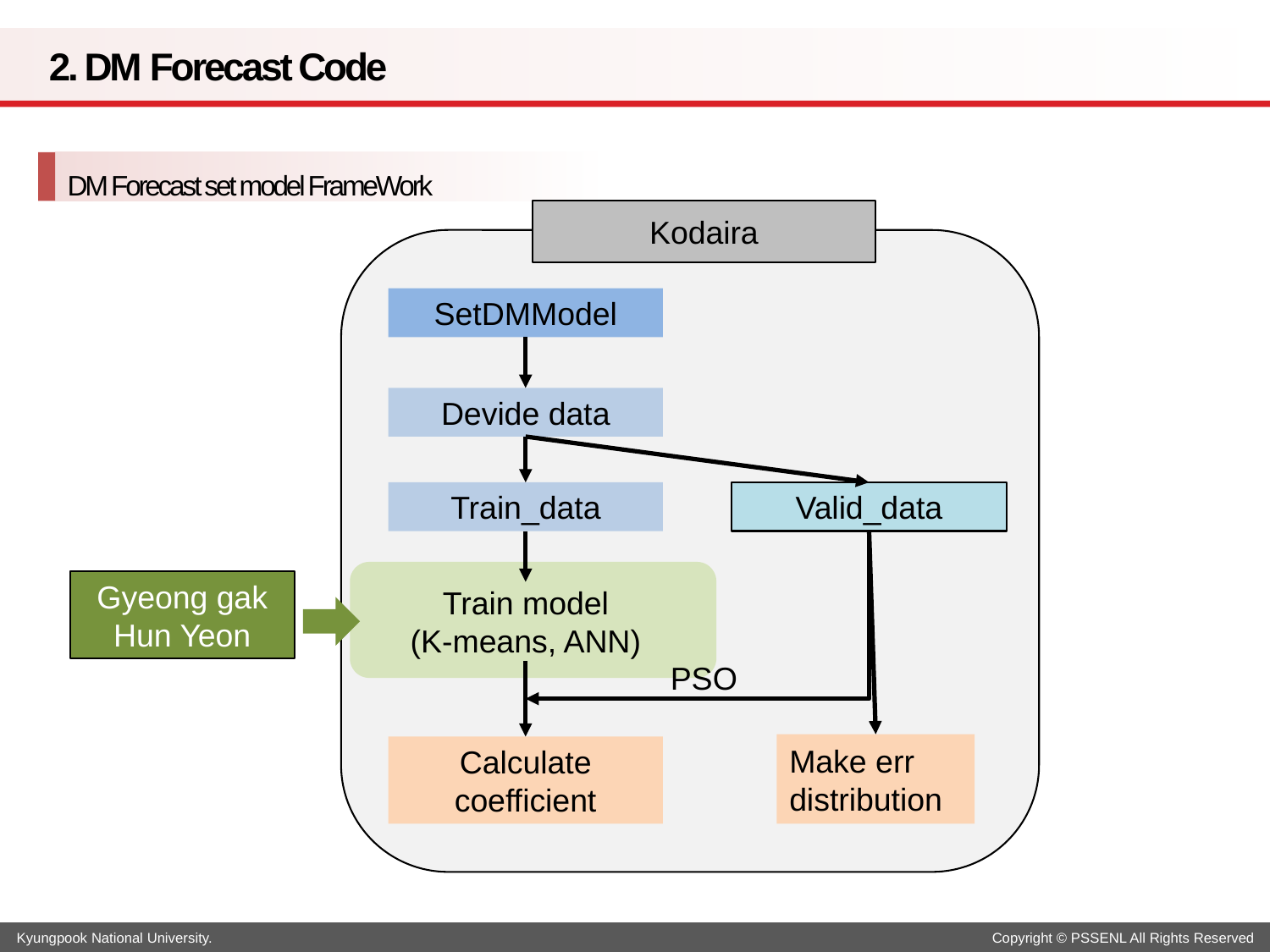

# 2. DM Forecast Code

DM Forecast set model FrameWork
Kodaira

SetDMModel
Devide data
Train_data
Valid_data

Gyeong gak
Hun Yeon
Train model
(K-means, ANN)

PSO
Make err distribution
Calculate coefficient